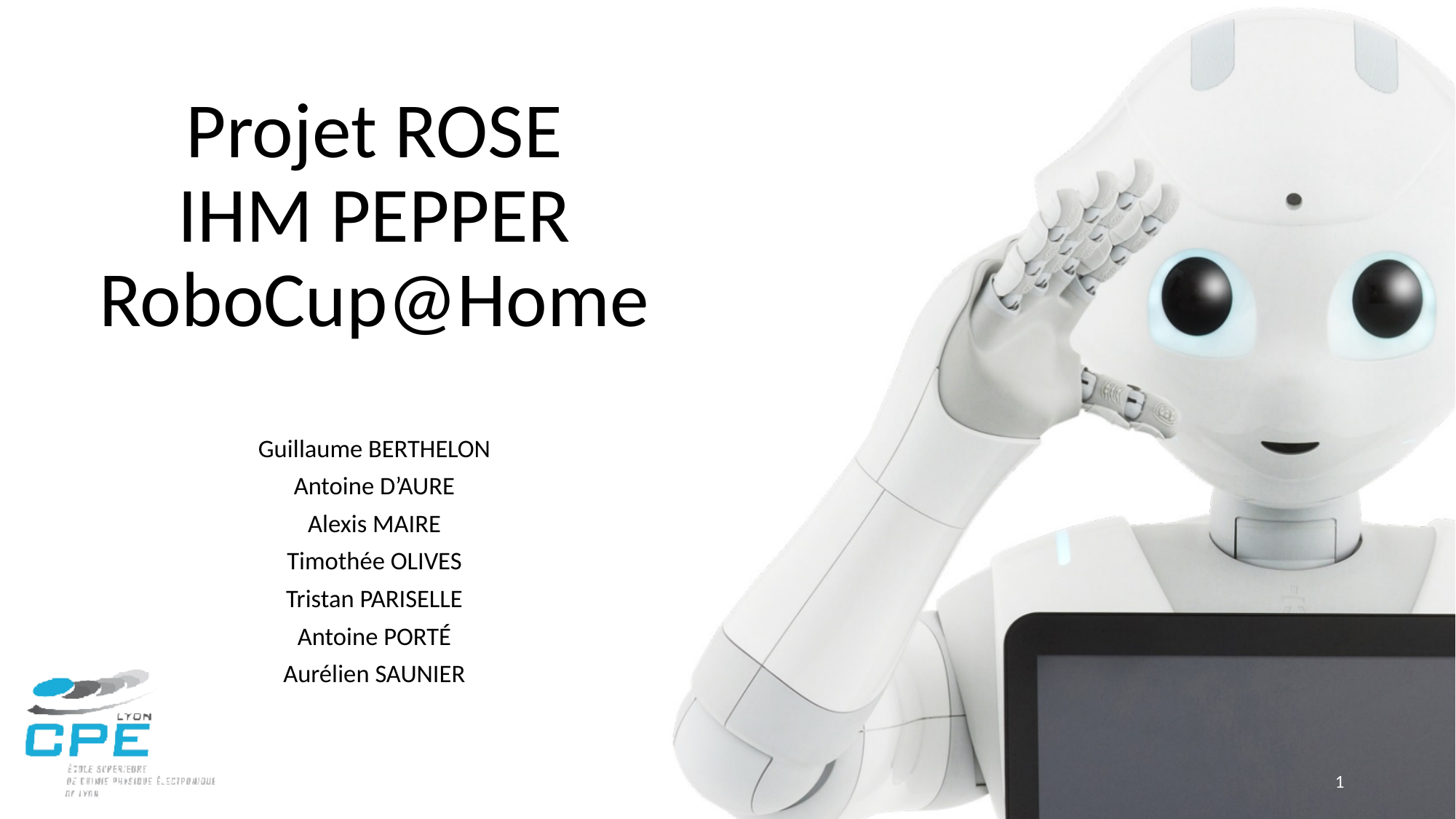

# Projet ROSE IHM PEPPER RoboCup@Home
Guillaume BERTHELON
Antoine D’AURE
Alexis MAIRE
Timothée OLIVES
Tristan PARISELLE
Antoine PORTÉ
Aurélien SAUNIER

1